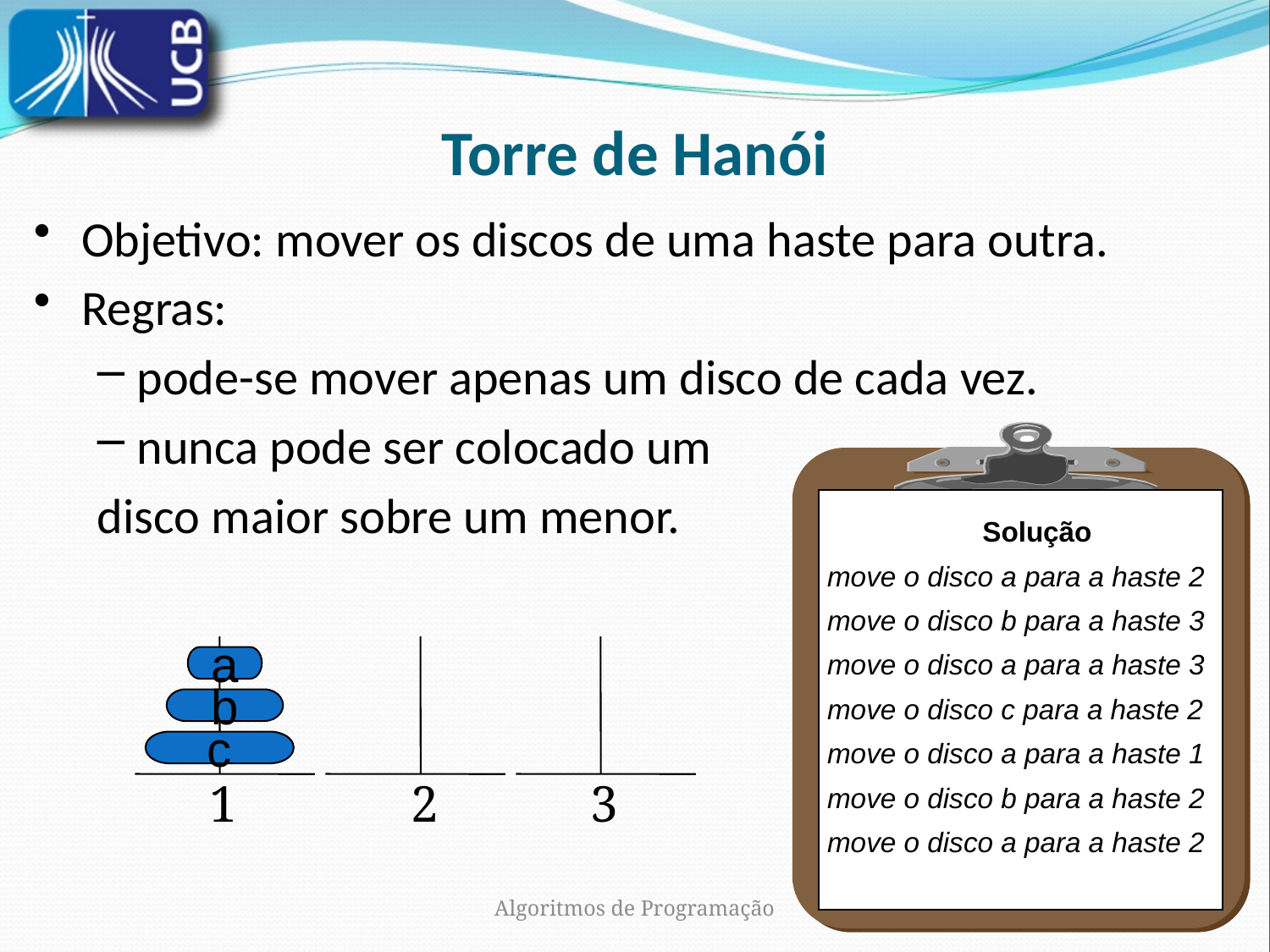

Torre de Hanói
Objetivo: mover os discos de uma haste para outra.
Regras:
pode-se mover apenas um disco de cada vez.
nunca pode ser colocado um
disco maior sobre um menor.

Solução
move o disco a para a haste 2
move o disco b para a haste 3
move o disco a para a haste 3
move o disco c para a haste 2
move o disco a para a haste 1
move o disco b para a haste 2
move o disco a para a haste 2

2

3

a
b
c
1

Algoritmos de Programação
27